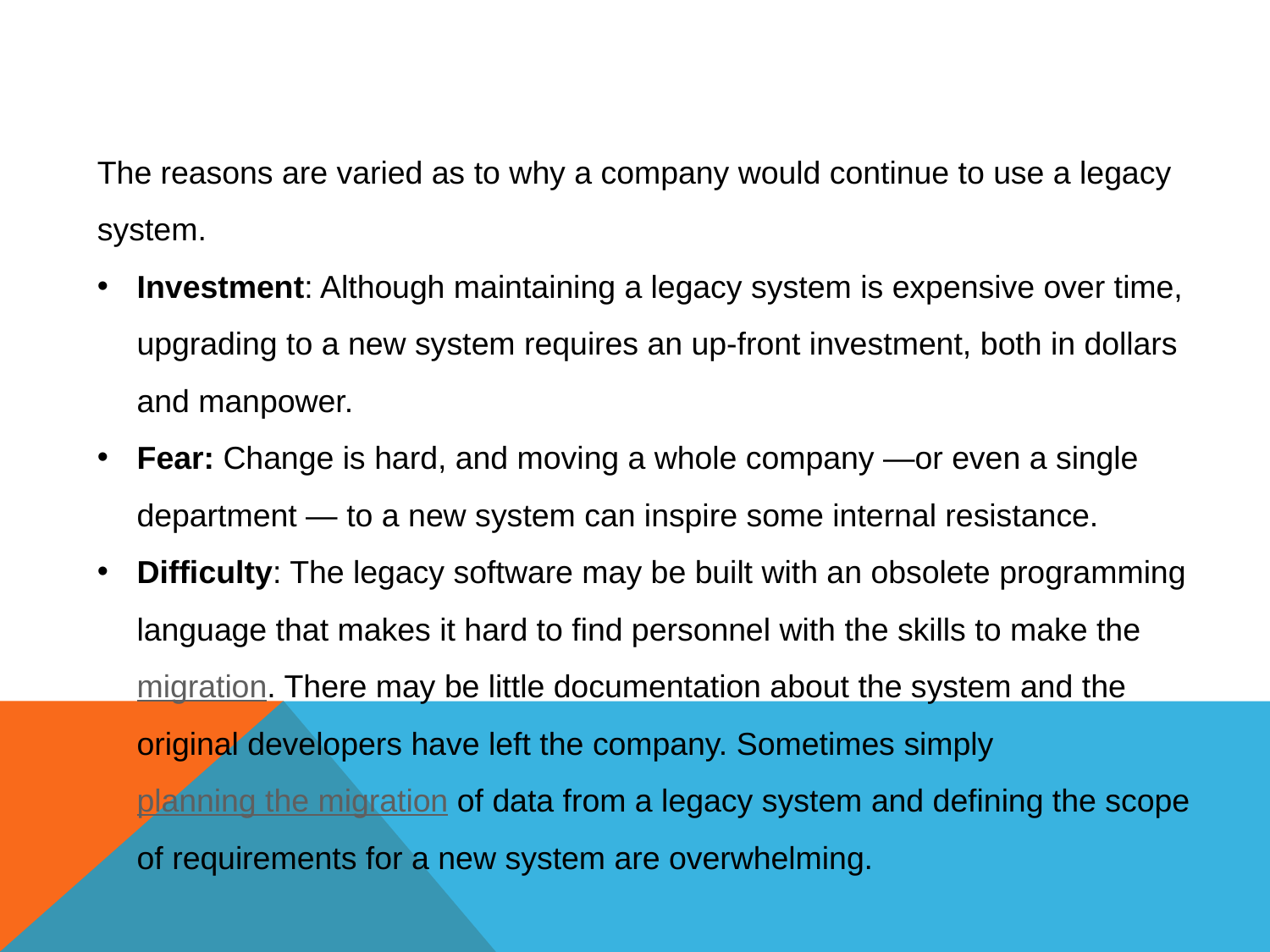

The reasons are varied as to why a company would continue to use a legacy system.
Investment: Although maintaining a legacy system is expensive over time, upgrading to a new system requires an up-front investment, both in dollars and manpower.
Fear: Change is hard, and moving a whole company —or even a single department — to a new system can inspire some internal resistance.
Difficulty: The legacy software may be built with an obsolete programming language that makes it hard to find personnel with the skills to make the migration. There may be little documentation about the system and the original developers have left the company. Sometimes simply planning the migration of data from a legacy system and defining the scope of requirements for a new system are overwhelming.